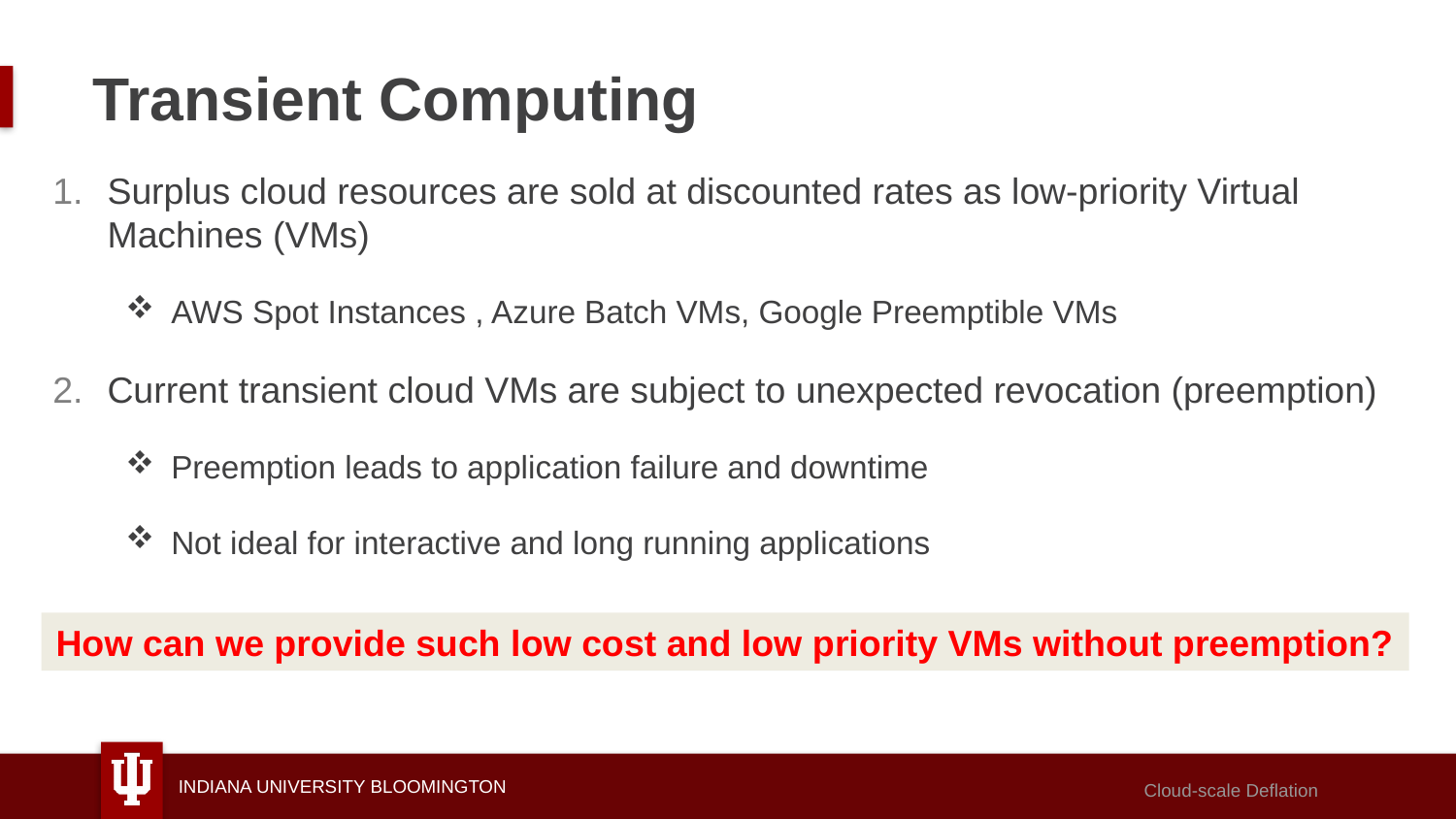

# Transient Computing
Surplus cloud resources are sold at discounted rates as low-priority Virtual Machines (VMs)
AWS Spot Instances , Azure Batch VMs, Google Preemptible VMs
Current transient cloud VMs are subject to unexpected revocation (preemption)
Preemption leads to application failure and downtime
Not ideal for interactive and long running applications
How can we provide such low cost and low priority VMs without preemption?